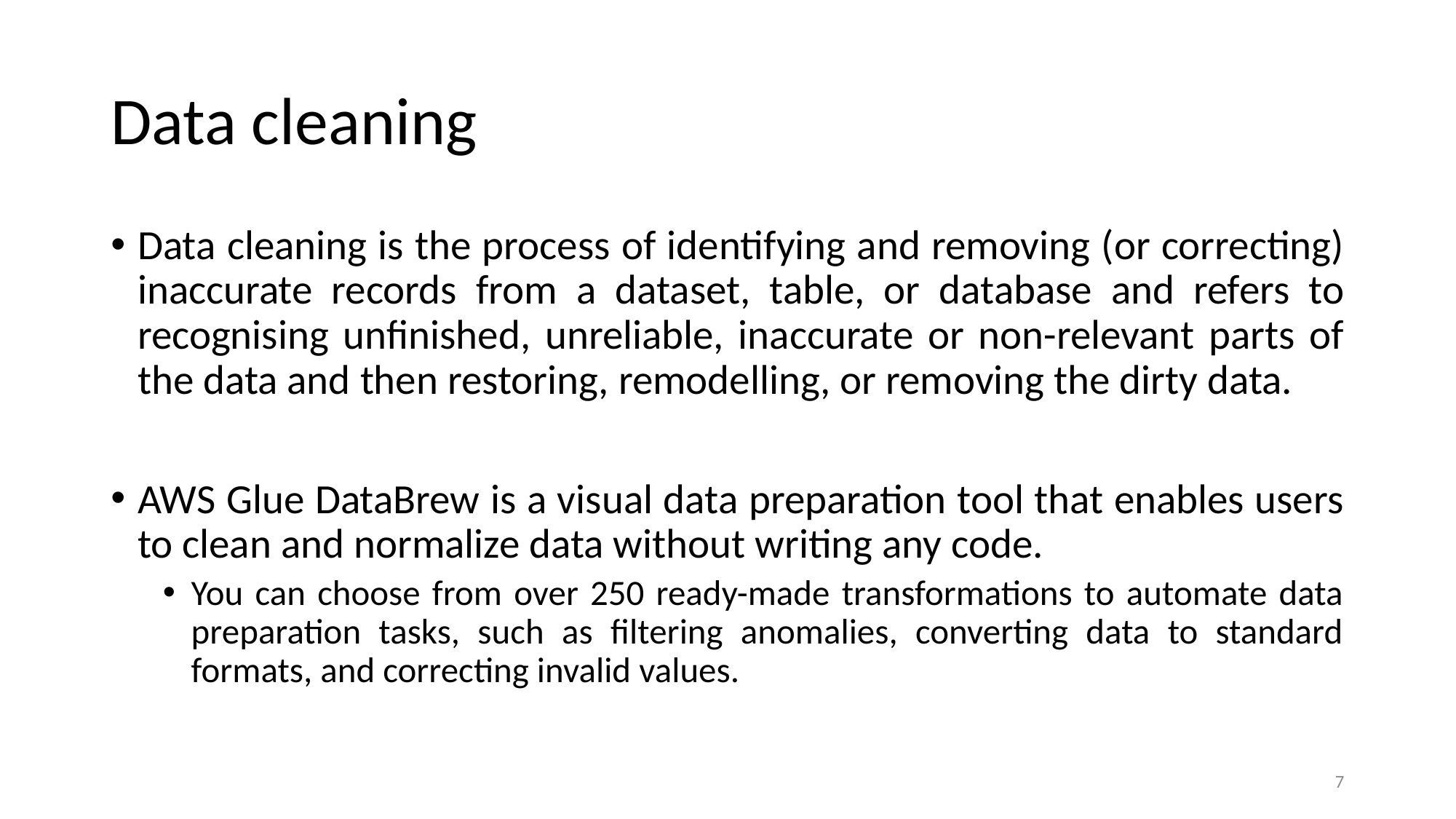

# Data cleaning
Data cleaning is the process of identifying and removing (or correcting) inaccurate records from a dataset, table, or database and refers to recognising unfinished, unreliable, inaccurate or non-relevant parts of the data and then restoring, remodelling, or removing the dirty data.

AWS Glue DataBrew is a visual data preparation tool that enables users to clean and normalize data without writing any code.
You can choose from over 250 ready-made transformations to automate data preparation tasks, such as filtering anomalies, converting data to standard formats, and correcting invalid values.

7